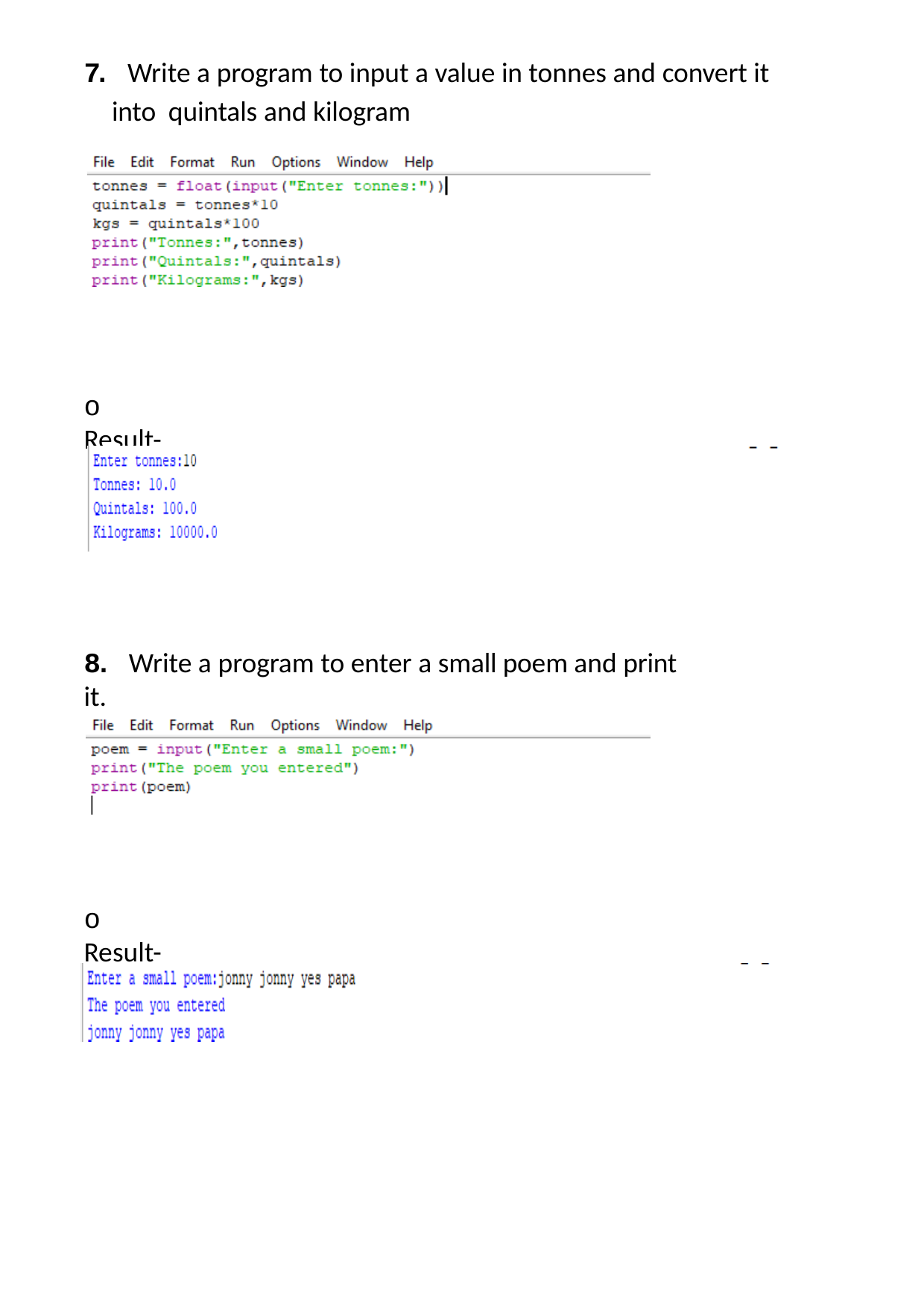

7. Write a program to input a value in tonnes and convert it into  quintals and kilogram

o Result-

8. Write a program to enter a small poem and print it.

o Result-